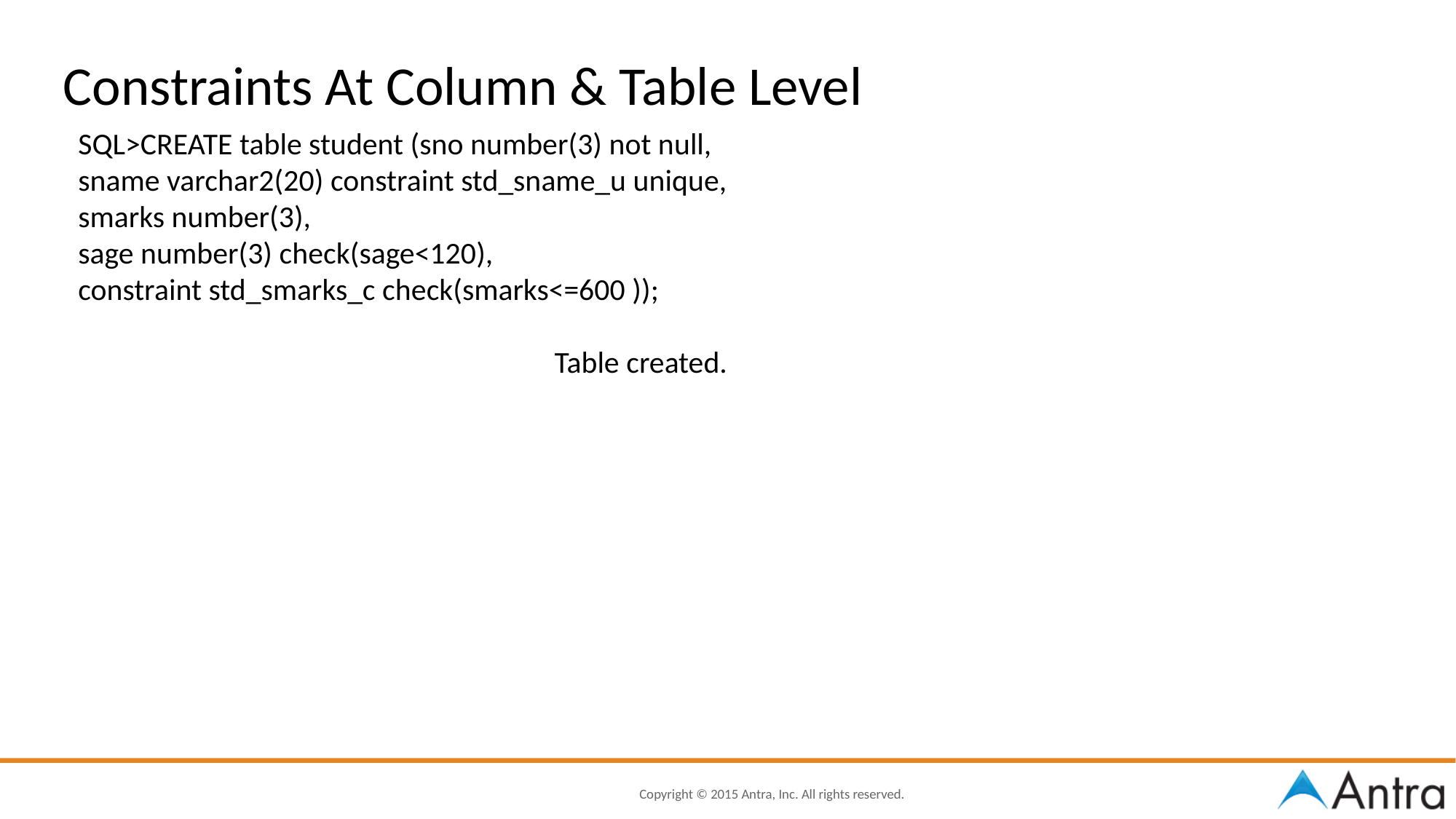

Constraints At Column & Table Level
SQL>CREATE table student (sno number(3) not null,
sname varchar2(20) constraint std_sname_u unique,
smarks number(3),
sage number(3) check(sage<120),
constraint std_smarks_c check(smarks<=600 ));

Table created.